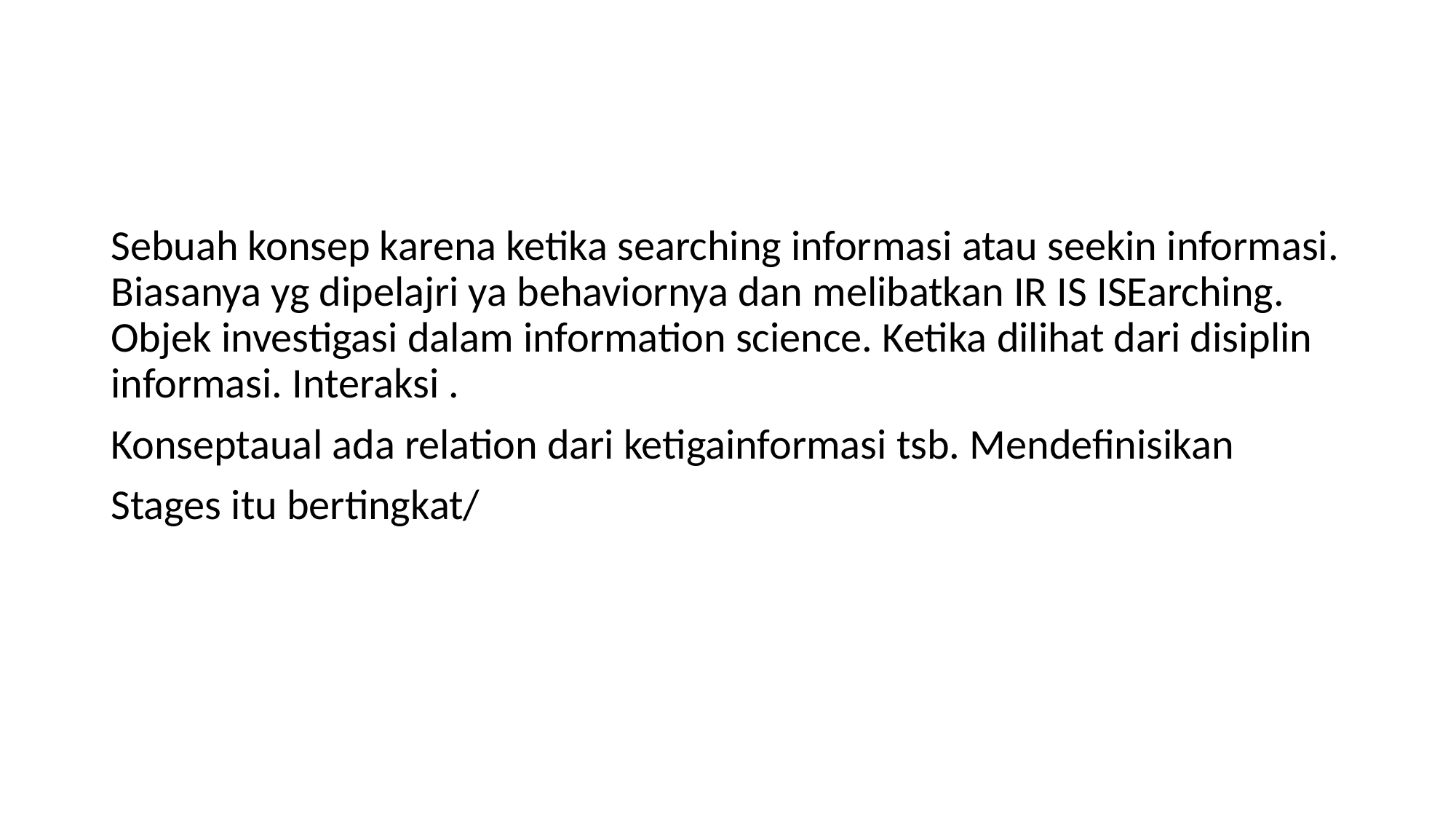

#
Sebuah konsep karena ketika searching informasi atau seekin informasi. Biasanya yg dipelajri ya behaviornya dan melibatkan IR IS ISEarching. Objek investigasi dalam information science. Ketika dilihat dari disiplin informasi. Interaksi .
Konseptaual ada relation dari ketigainformasi tsb. Mendefinisikan
Stages itu bertingkat/